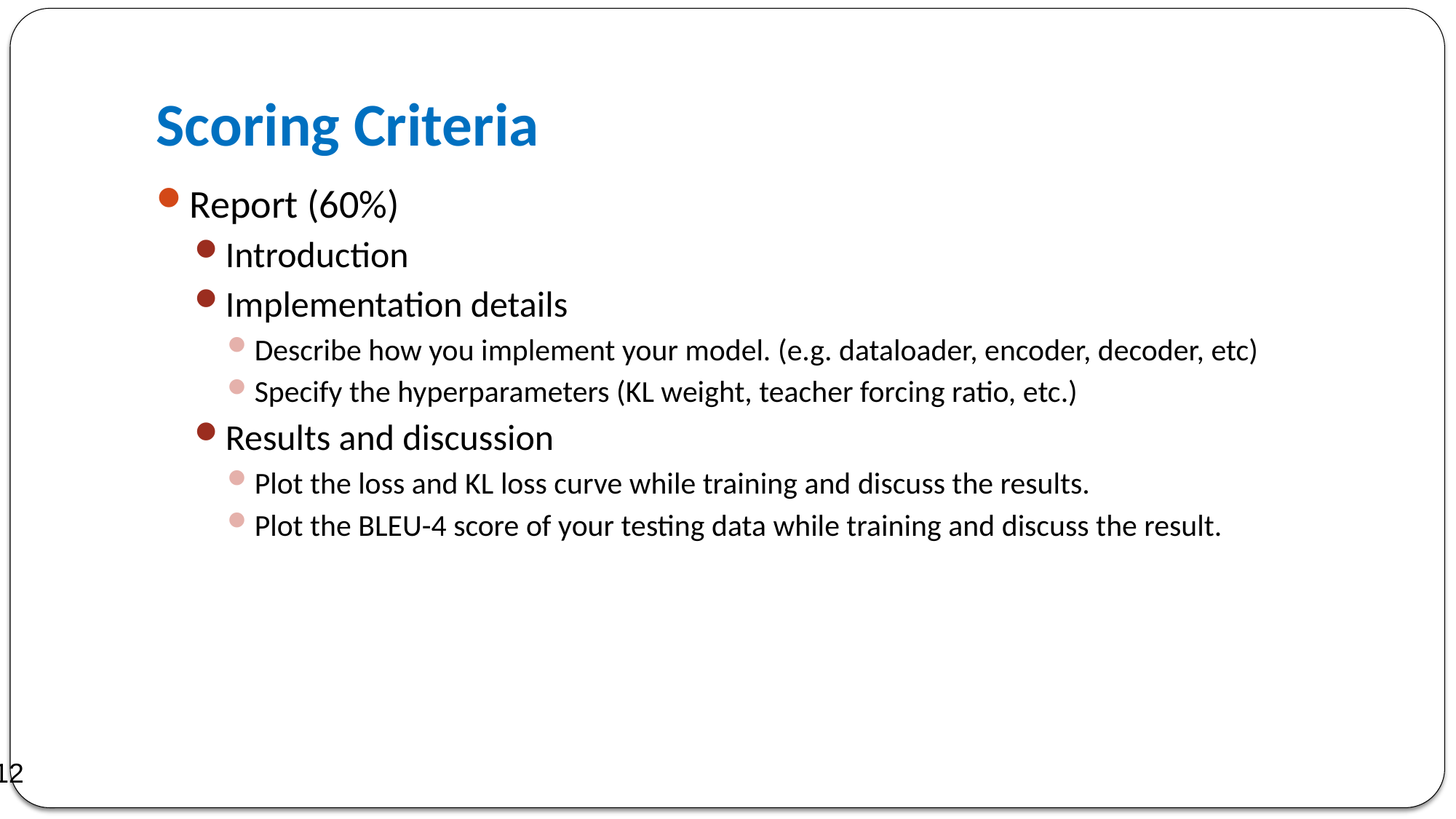

# Scoring Criteria
Report (60%)
Introduction
Implementation details
Describe how you implement your model. (e.g. dataloader, encoder, decoder, etc)
Specify the hyperparameters (KL weight, teacher forcing ratio, etc.)
Results and discussion
Plot the loss and KL loss curve while training and discuss the results.
Plot the BLEU-4 score of your testing data while training and discuss the result.